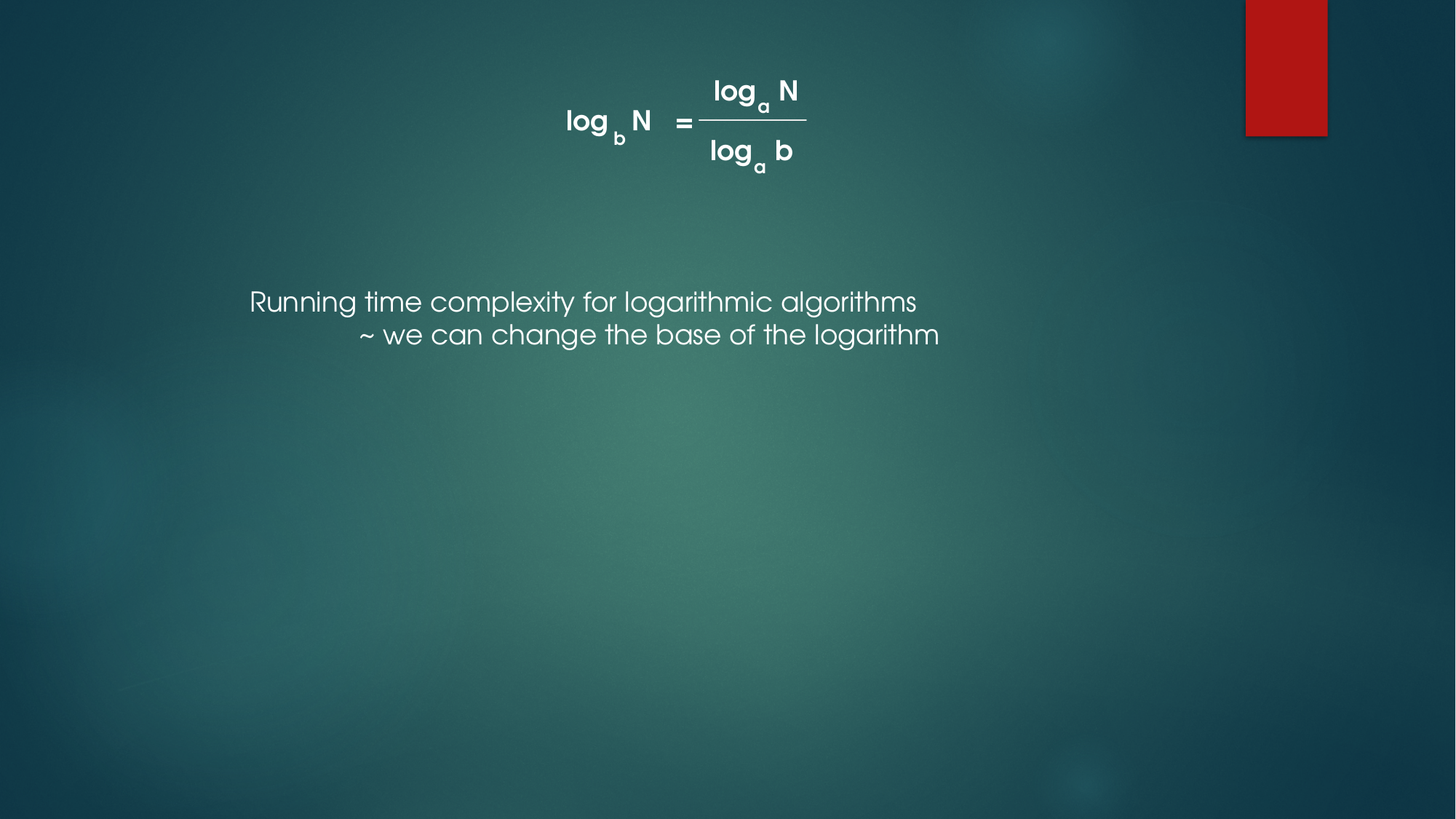

log   N
a
log   N   =
b
log   b
a
Running time complexity for logarithmic algorithms
	~ we can change the base of the logarithm